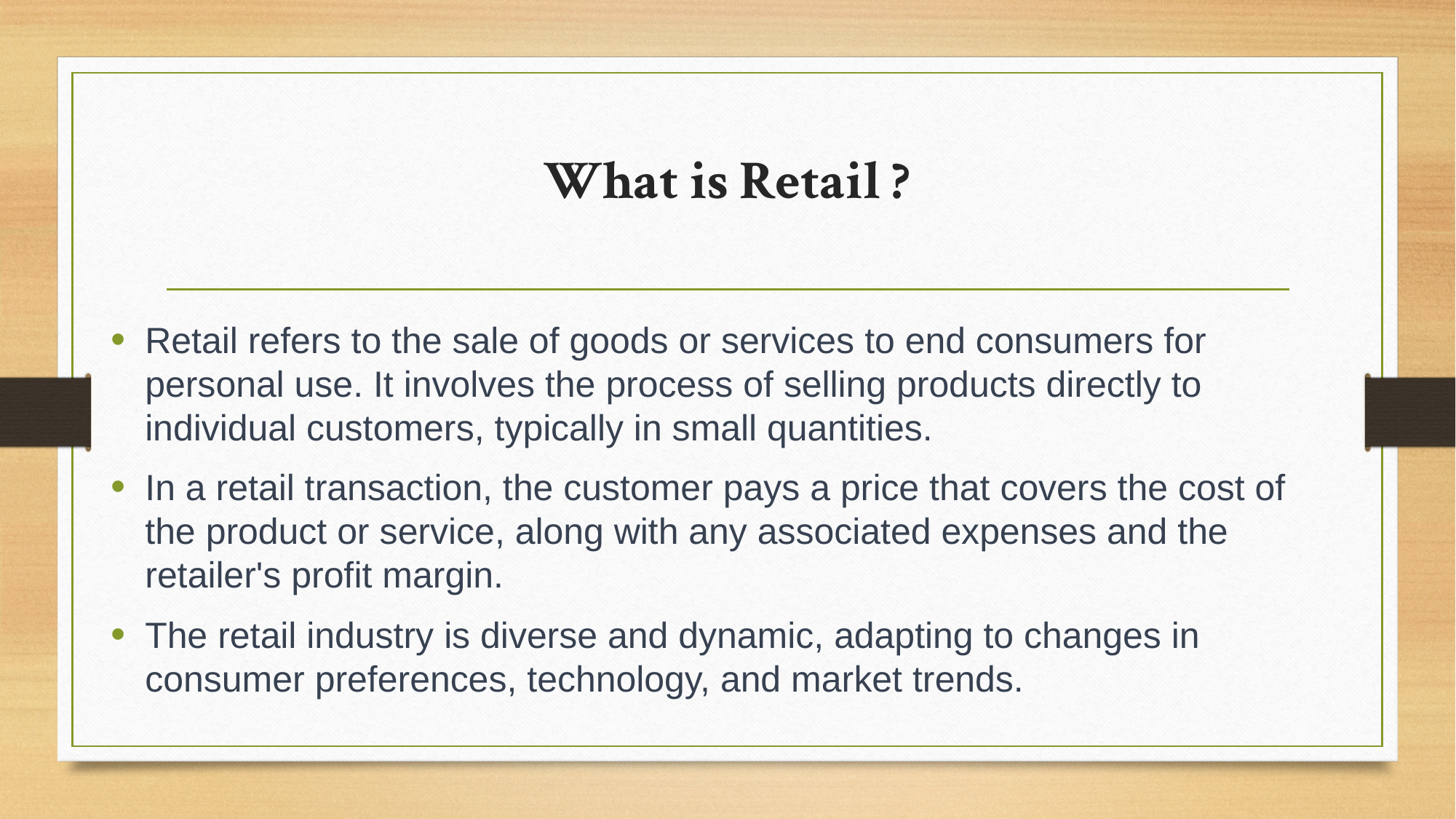

# What is Retail ?
Retail refers to the sale of goods or services to end consumers for personal use. It involves the process of selling products directly to individual customers, typically in small quantities.
In a retail transaction, the customer pays a price that covers the cost of the product or service, along with any associated expenses and the retailer's profit margin.
The retail industry is diverse and dynamic, adapting to changes in consumer preferences, technology, and market trends.